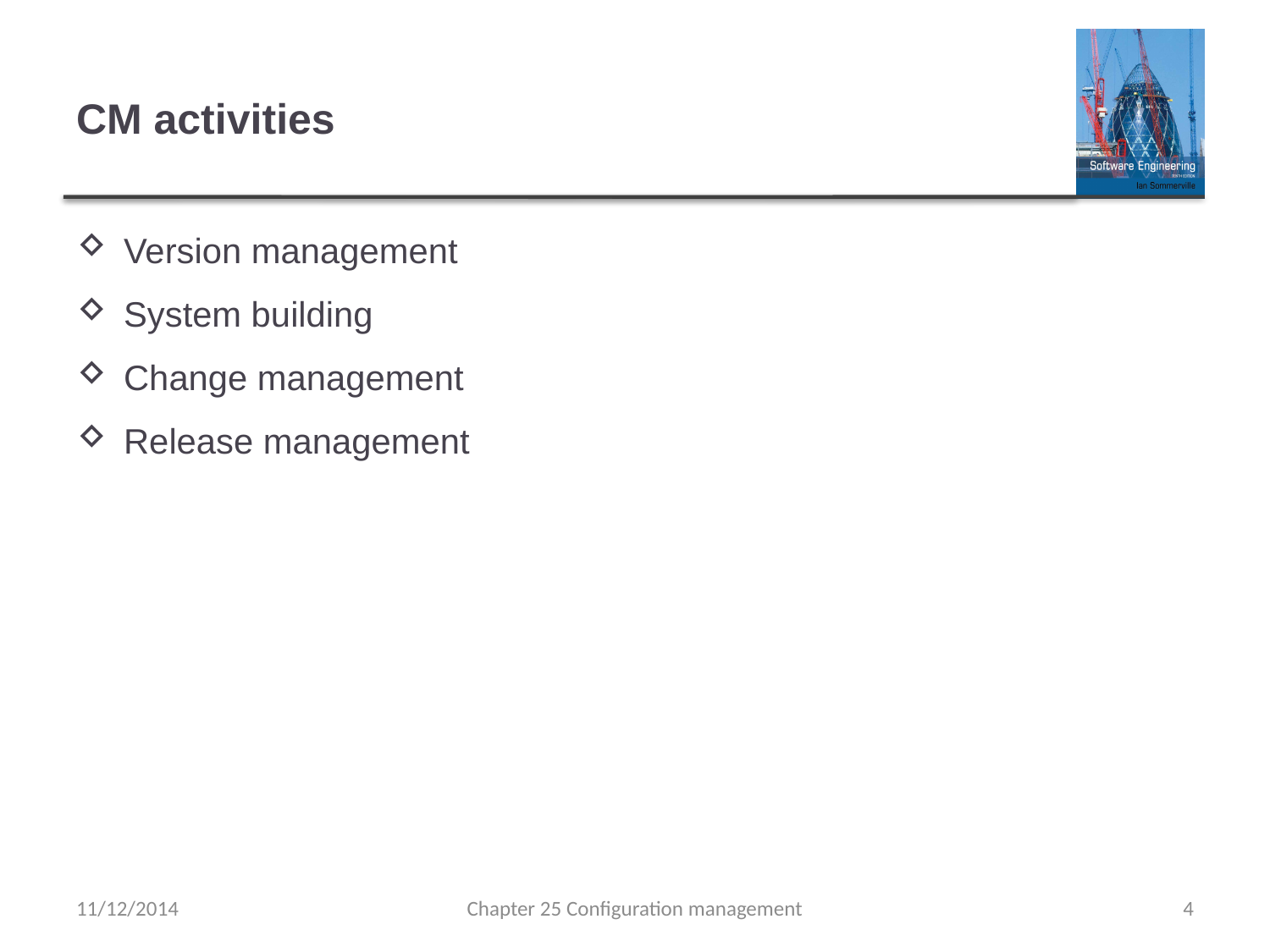

# CM activities
Version management
System building
Change management
Release management

11/12/2014
Chapter 25 Configuration management
4